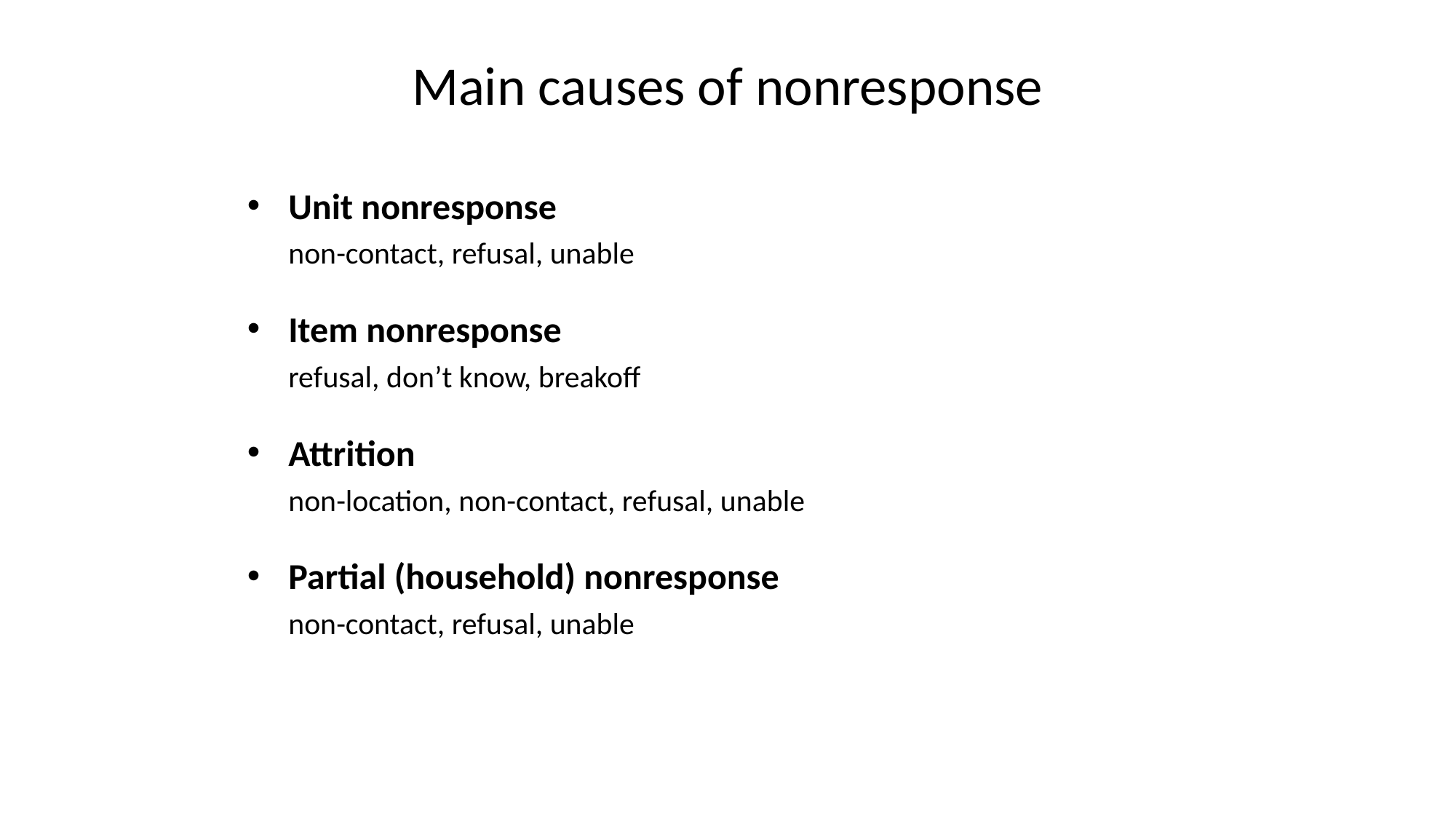

# Main causes of nonresponse
Unit nonresponse
non-contact, refusal, unable
Item nonresponse
refusal, don’t know, breakoff
Attrition
non-location, non-contact, refusal, unable
Partial (household) nonresponse
non-contact, refusal, unable